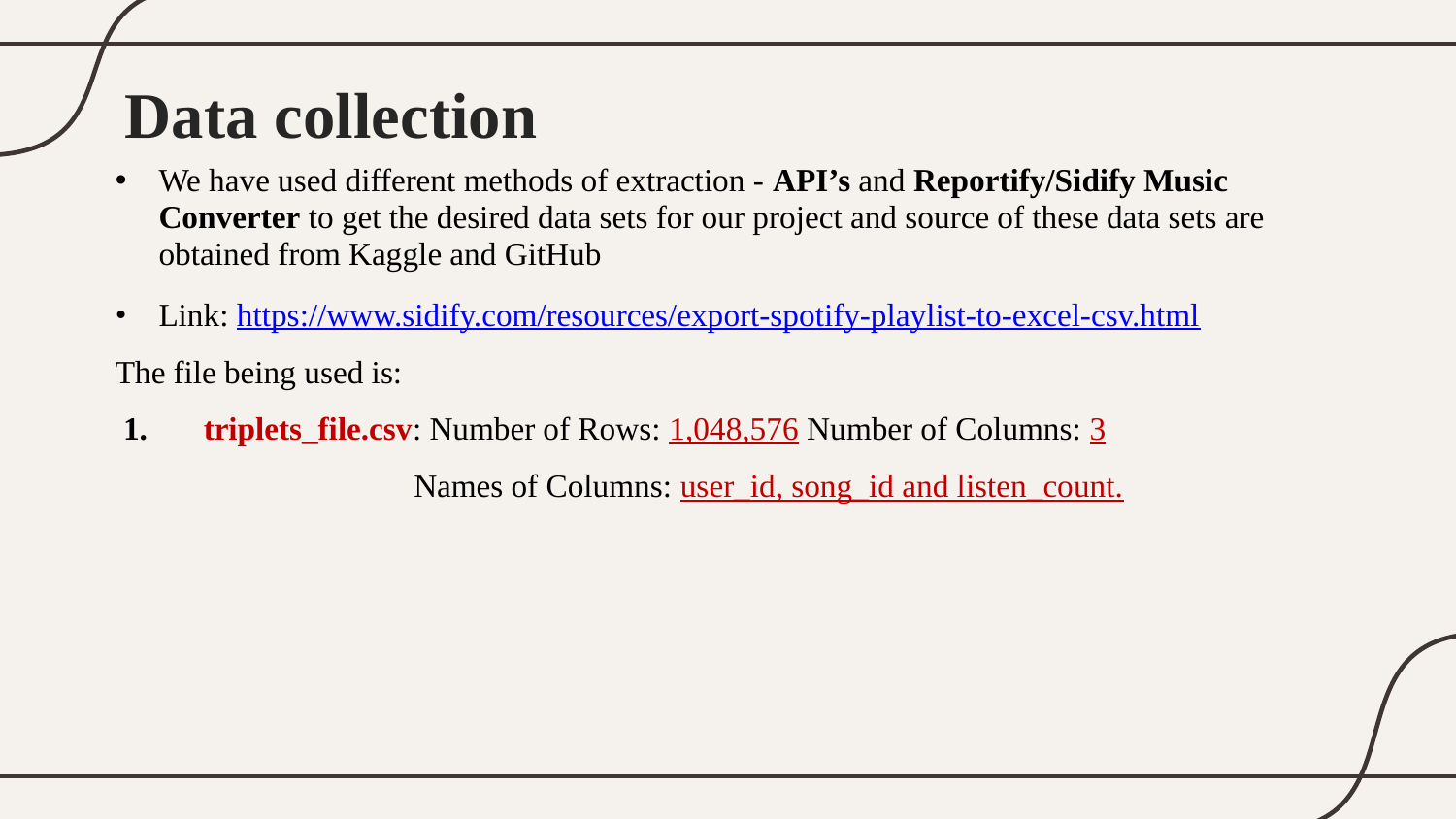

Data collection
We have used different methods of extraction - API’s and Reportify/Sidify Music Converter to get the desired data sets for our project and source of these data sets are obtained from Kaggle and GitHub
Link: https://www.sidify.com/resources/export-spotify-playlist-to-excel-csv.html
The file being used is:
 1.       triplets_file.csv: Number of Rows: 1,048,576 Number of Columns: 3
	          Names of Columns: user_id, song_id and listen_count.